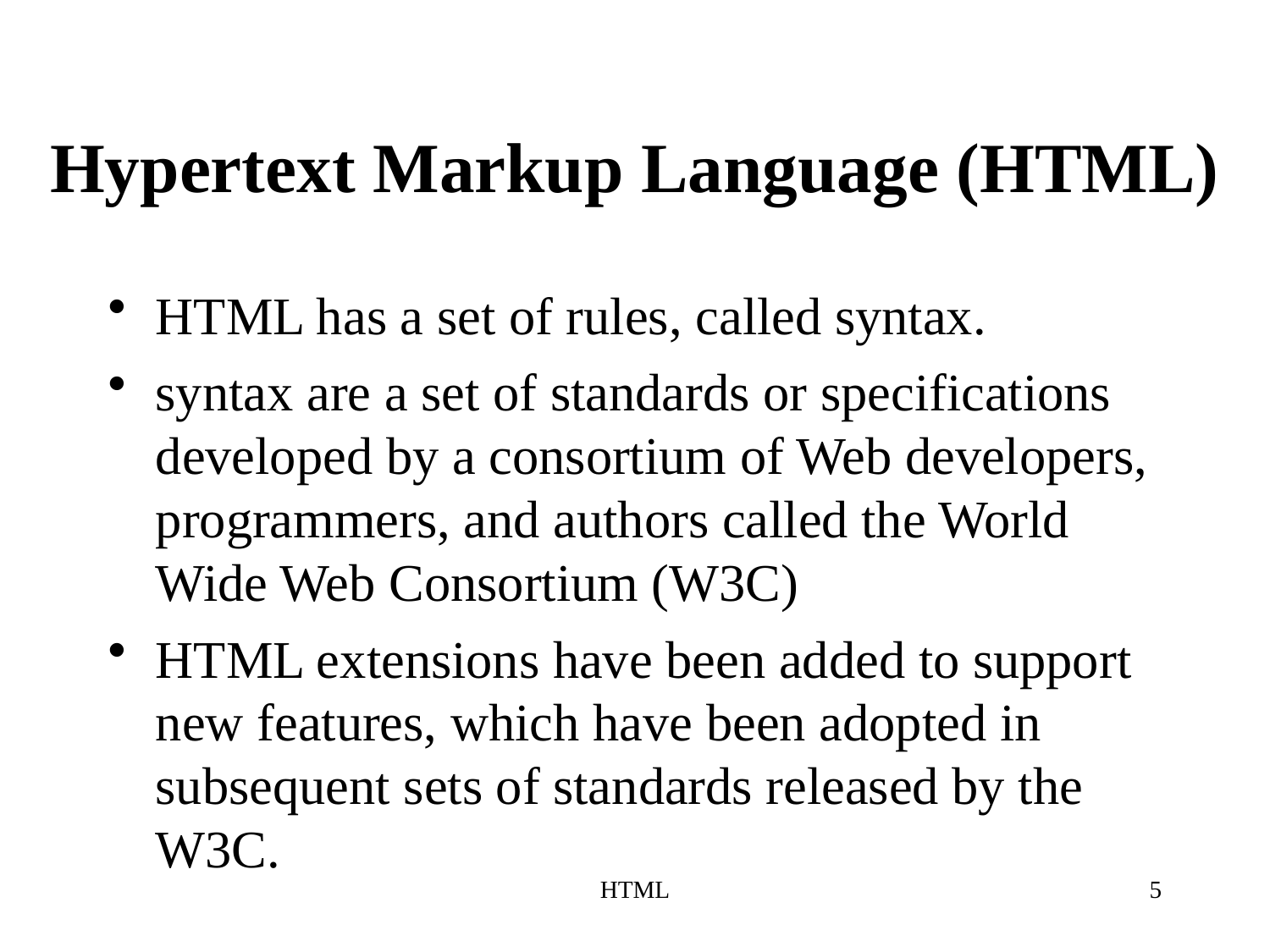

# Hypertext Markup Language (HTML)
HTML has a set of rules, called syntax.
syntax are a set of standards or specifications developed by a consortium of Web developers, programmers, and authors called the World Wide Web Consortium (W3C)
HTML extensions have been added to support new features, which have been adopted in subsequent sets of standards released by the W3C.
HTML
5